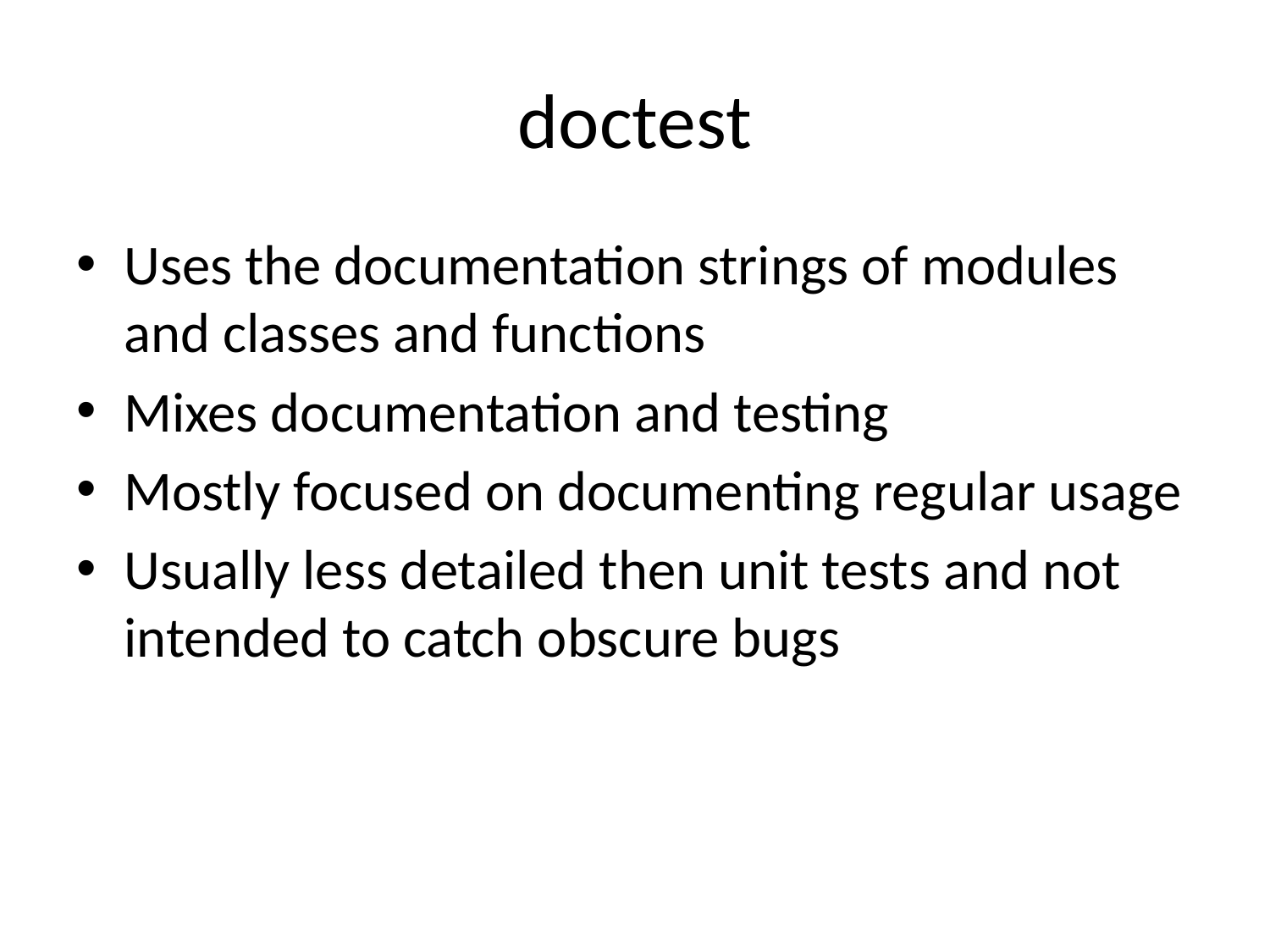

# doctest
Uses the documentation strings of modules and classes and functions
Mixes documentation and testing
Mostly focused on documenting regular usage
Usually less detailed then unit tests and not intended to catch obscure bugs